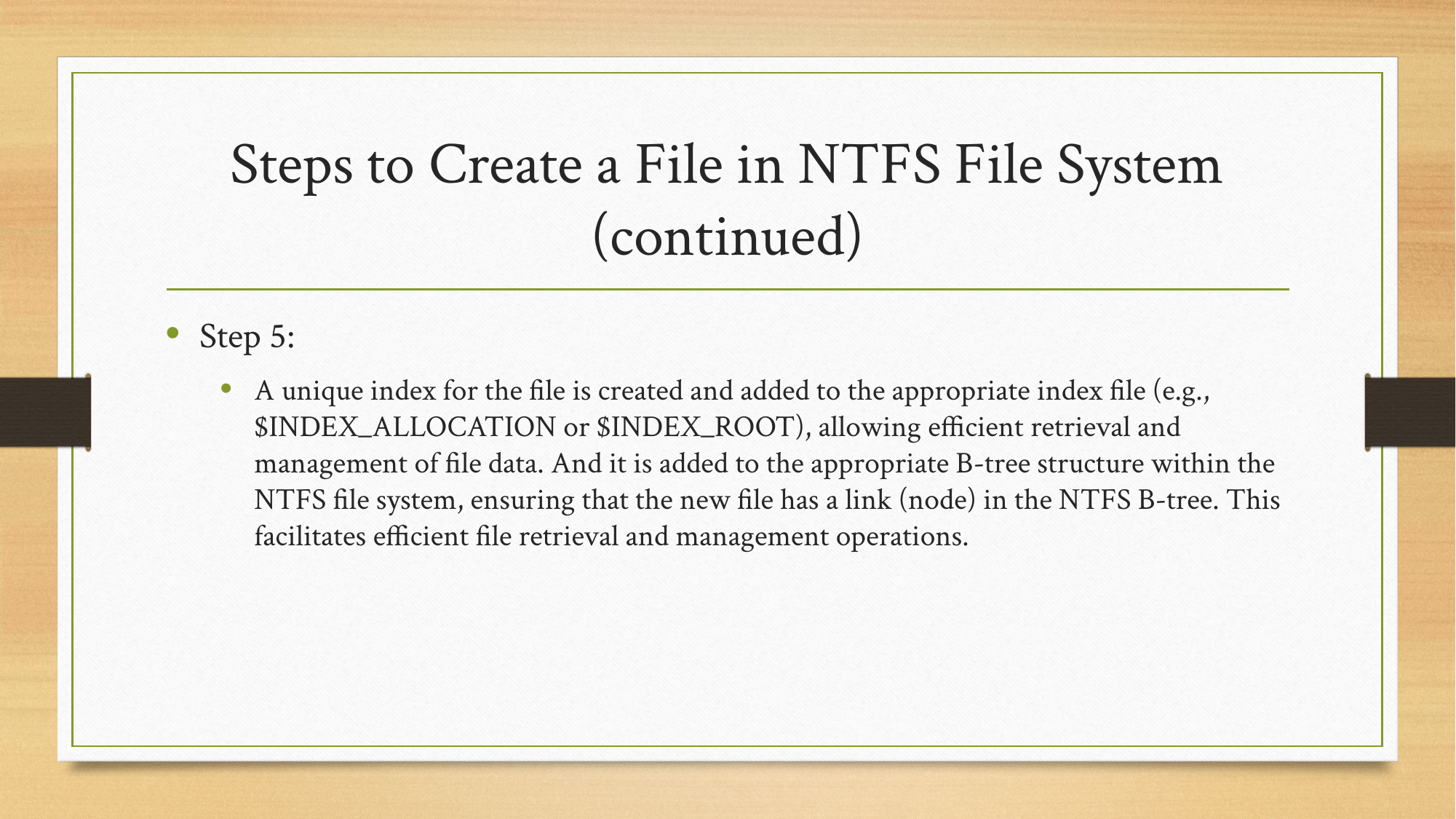

# Steps to Create a File in NTFS File System (continued)
Step 5:
A unique index for the file is created and added to the appropriate index file (e.g., $INDEX_ALLOCATION or $INDEX_ROOT), allowing efficient retrieval and management of file data. And it is added to the appropriate B-tree structure within the NTFS file system, ensuring that the new file has a link (node) in the NTFS B-tree. This facilitates efficient file retrieval and management operations.